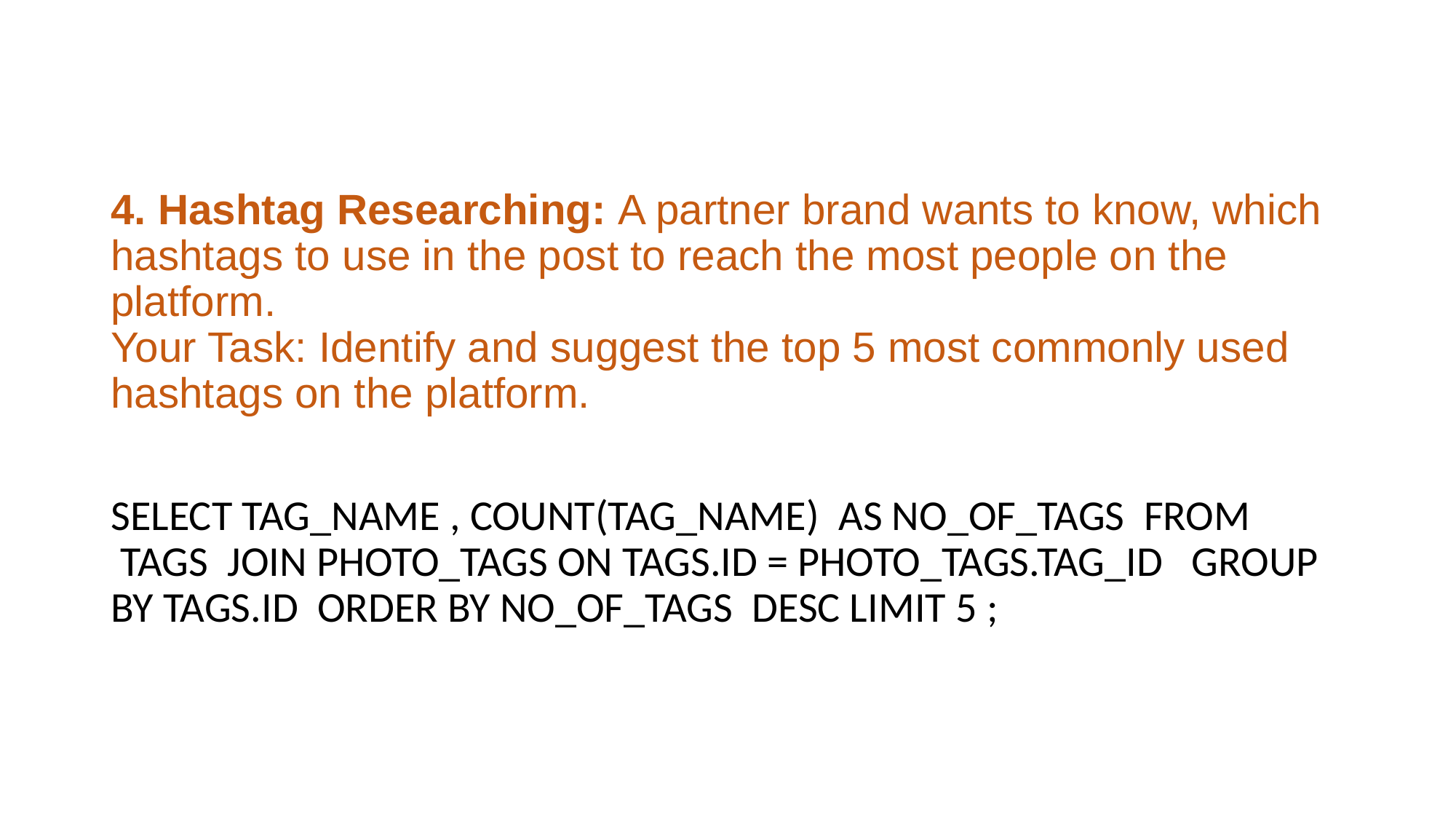

#

4. Hashtag Researching: A partner brand wants to know, which hashtags to use in the post to reach the most people on the platform.
Your Task: Identify and suggest the top 5 most commonly used hashtags on the platform.

SELECT TAG_NAME , COUNT(TAG_NAME)  AS NO_OF_TAGS  FROM           TAGS  JOIN PHOTO_TAGS ON TAGS.ID = PHOTO_TAGS.TAG_ID   GROUP BY TAGS.ID  ORDER BY NO_OF_TAGS  DESC LIMIT 5 ;